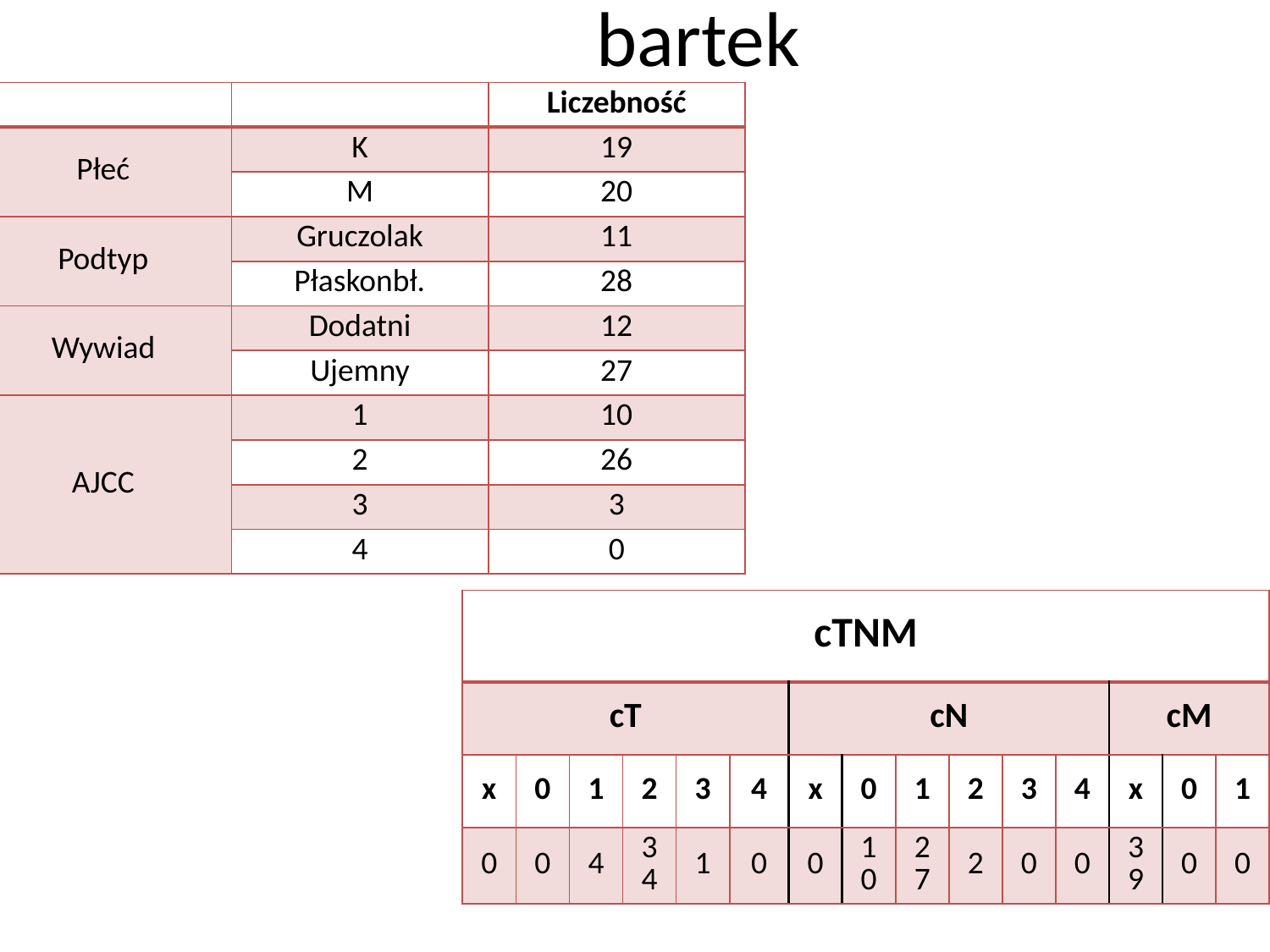

# bartek
|  |  | Liczebność |
| --- | --- | --- |
| Płeć | K | 19 |
|  | M | 20 |
| Podtyp | Gruczolak | 11 |
|  | Płaskonbł. | 28 |
| Wywiad | Dodatni | 12 |
|  | Ujemny | 27 |
| AJCC | 1 | 10 |
|  | 2 | 26 |
|  | 3 | 3 |
|  | 4 | 0 |
| cTNM |  |  |  |  |  |  |  |  |  |  |  |  |  |  |
| --- | --- | --- | --- | --- | --- | --- | --- | --- | --- | --- | --- | --- | --- | --- |
| cT |  |  |  |  |  | cN |  |  |  |  |  | cM |  |  |
| x | 0 | 1 | 2 | 3 | 4 | x | 0 | 1 | 2 | 3 | 4 | x | 0 | 1 |
| 0 | 0 | 4 | 34 | 1 | 0 | 0 | 10 | 27 | 2 | 0 | 0 | 39 | 0 | 0 |